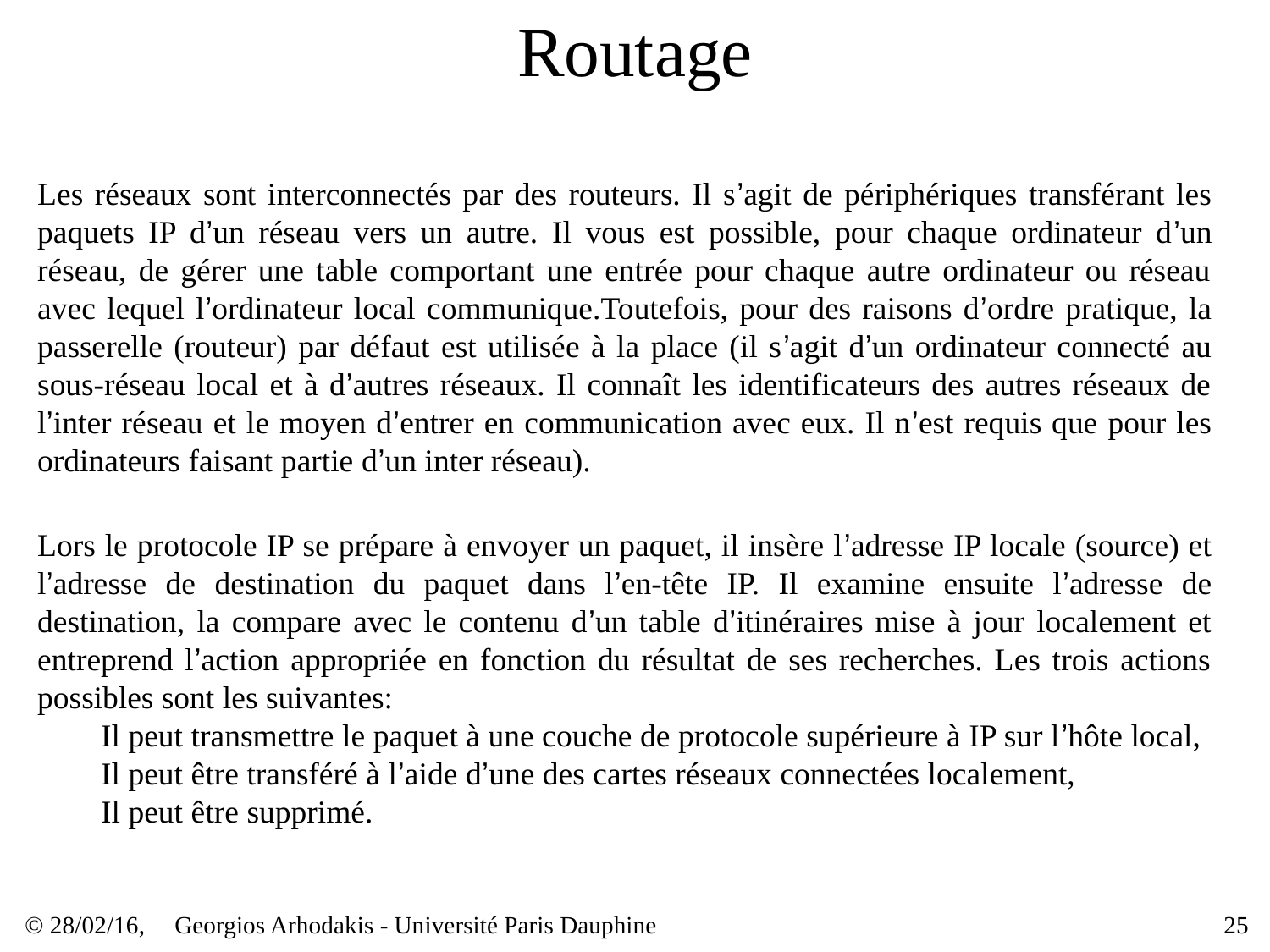

# Routage
Les réseaux sont interconnectés par des routeurs. Il s’agit de périphériques transférant les paquets IP d’un réseau vers un autre. Il vous est possible, pour chaque ordinateur d’un réseau, de gérer une table comportant une entrée pour chaque autre ordinateur ou réseau avec lequel l’ordinateur local communique.Toutefois, pour des raisons d’ordre pratique, la passerelle (routeur) par défaut est utilisée à la place (il s’agit d’un ordinateur connecté au sous-réseau local et à d’autres réseaux. Il connaît les identificateurs des autres réseaux de l’inter réseau et le moyen d’entrer en communication avec eux. Il n’est requis que pour les ordinateurs faisant partie d’un inter réseau).
Lors le protocole IP se prépare à envoyer un paquet, il insère l’adresse IP locale (source) et l’adresse de destination du paquet dans l’en-tête IP. Il examine ensuite l’adresse de destination, la compare avec le contenu d’un table d’itinéraires mise à jour localement et entreprend l’action appropriée en fonction du résultat de ses recherches. Les trois actions possibles sont les suivantes:
Il peut transmettre le paquet à une couche de protocole supérieure à IP sur l’hôte local,
Il peut être transféré à l’aide d’une des cartes réseaux connectées localement,
Il peut être supprimé.
© 28/02/16,
Georgios Arhodakis - Université Paris Dauphine
25